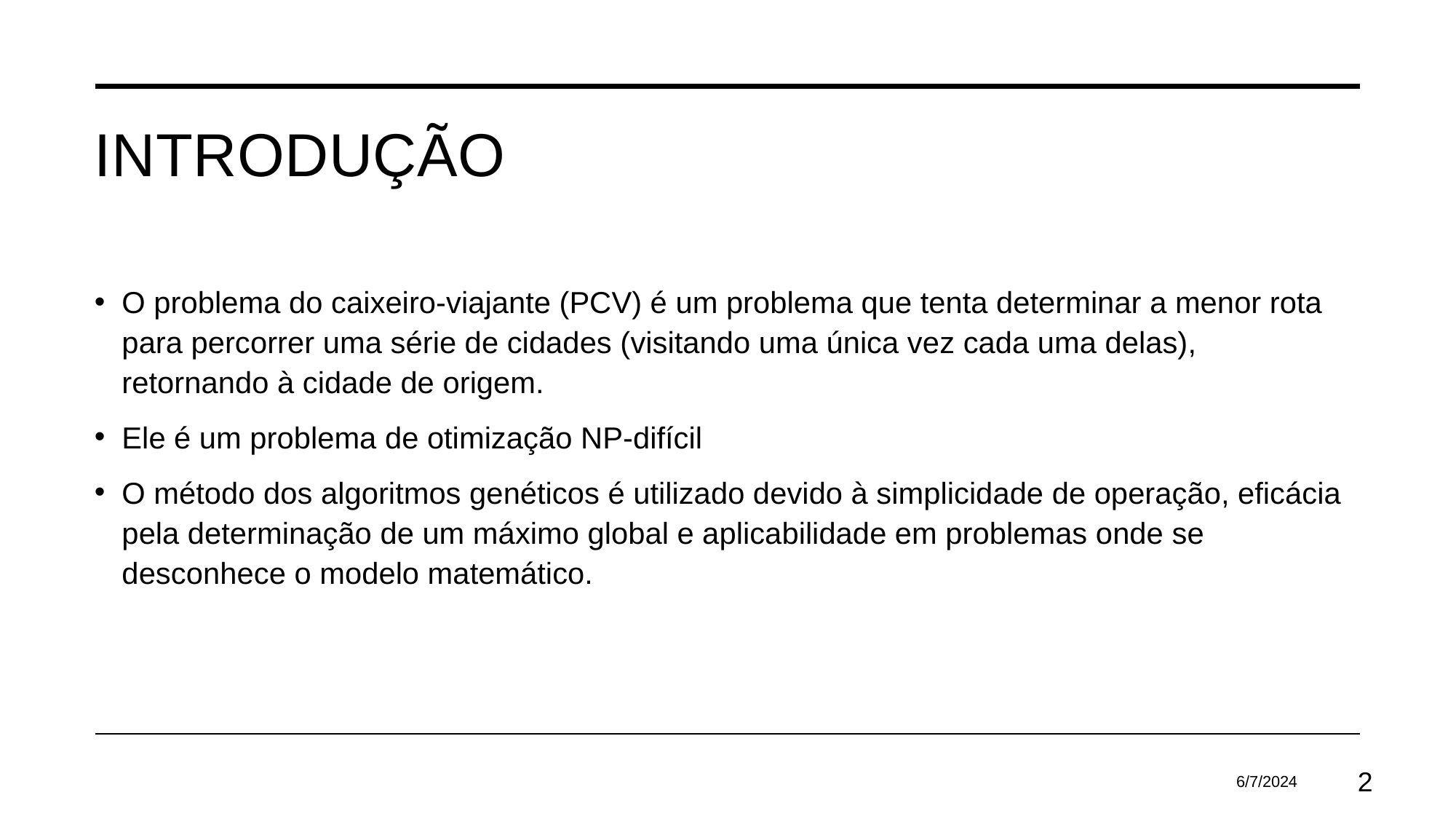

# Introdução
O problema do caixeiro-viajante (PCV) é um problema que tenta determinar a menor rota para percorrer uma série de cidades (visitando uma única vez cada uma delas), retornando à cidade de origem.
Ele é um problema de otimização NP-difícil
O método dos algoritmos genéticos é utilizado devido à simplicidade de operação, eficácia pela determinação de um máximo global e aplicabilidade em problemas onde se desconhece o modelo matemático.

6/7/2024
2